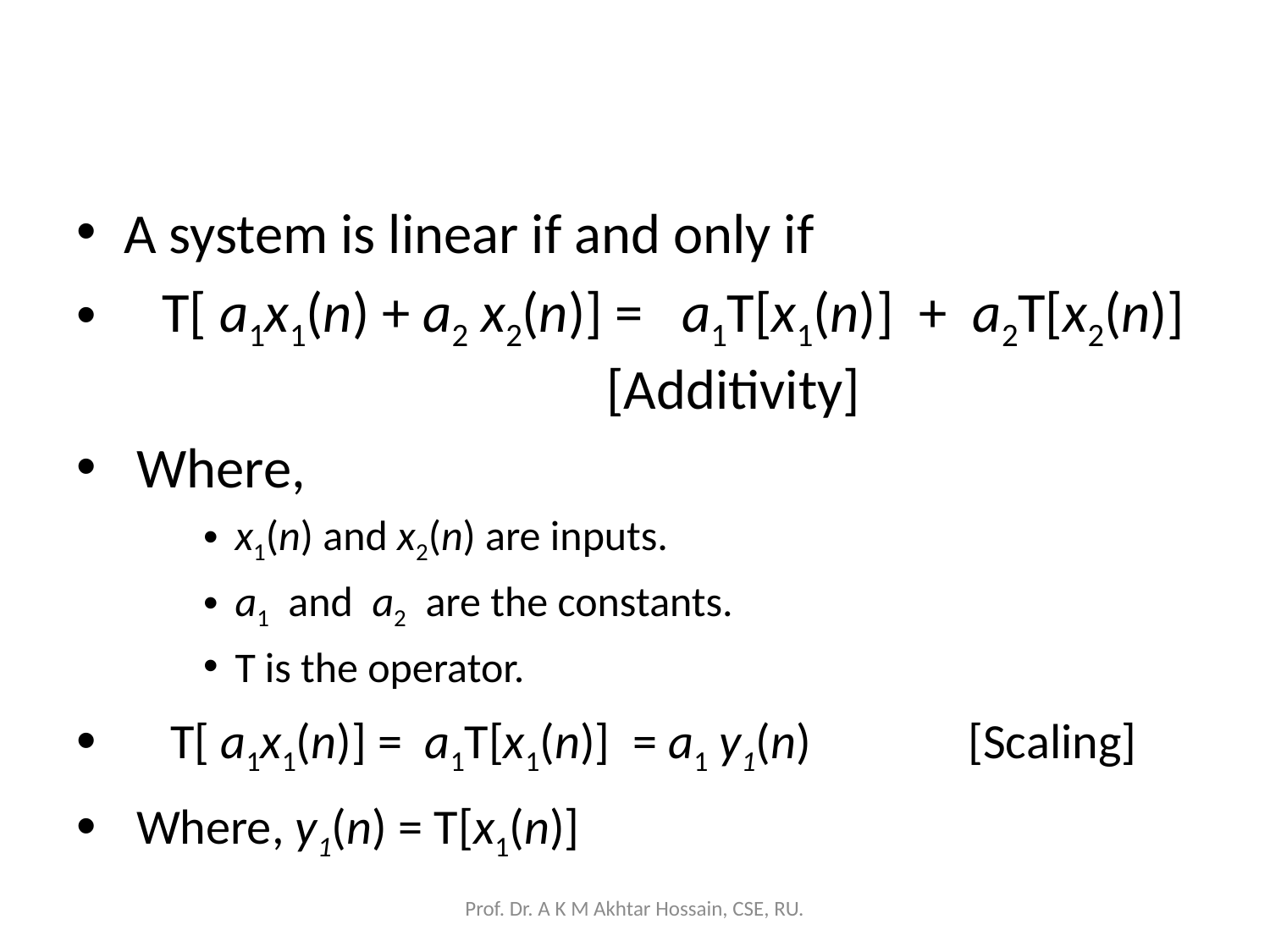

#
A system is linear if and only if
   T[ a1x1(n) + a2 x2(n)] =   a1T[x1(n)]  +  a2T[x2(n)]                                       [Additivity]
 Where,
x1(n) and x2(n) are inputs.
a1  and  a2  are the constants.
T is the operator.
    T[ a1x1(n)] =  a1T[x1(n)]  = a1 y1(n)              [Scaling]
 Where, y1(n) = T[x1(n)]

Prof. Dr. A K M Akhtar Hossain, CSE, RU.